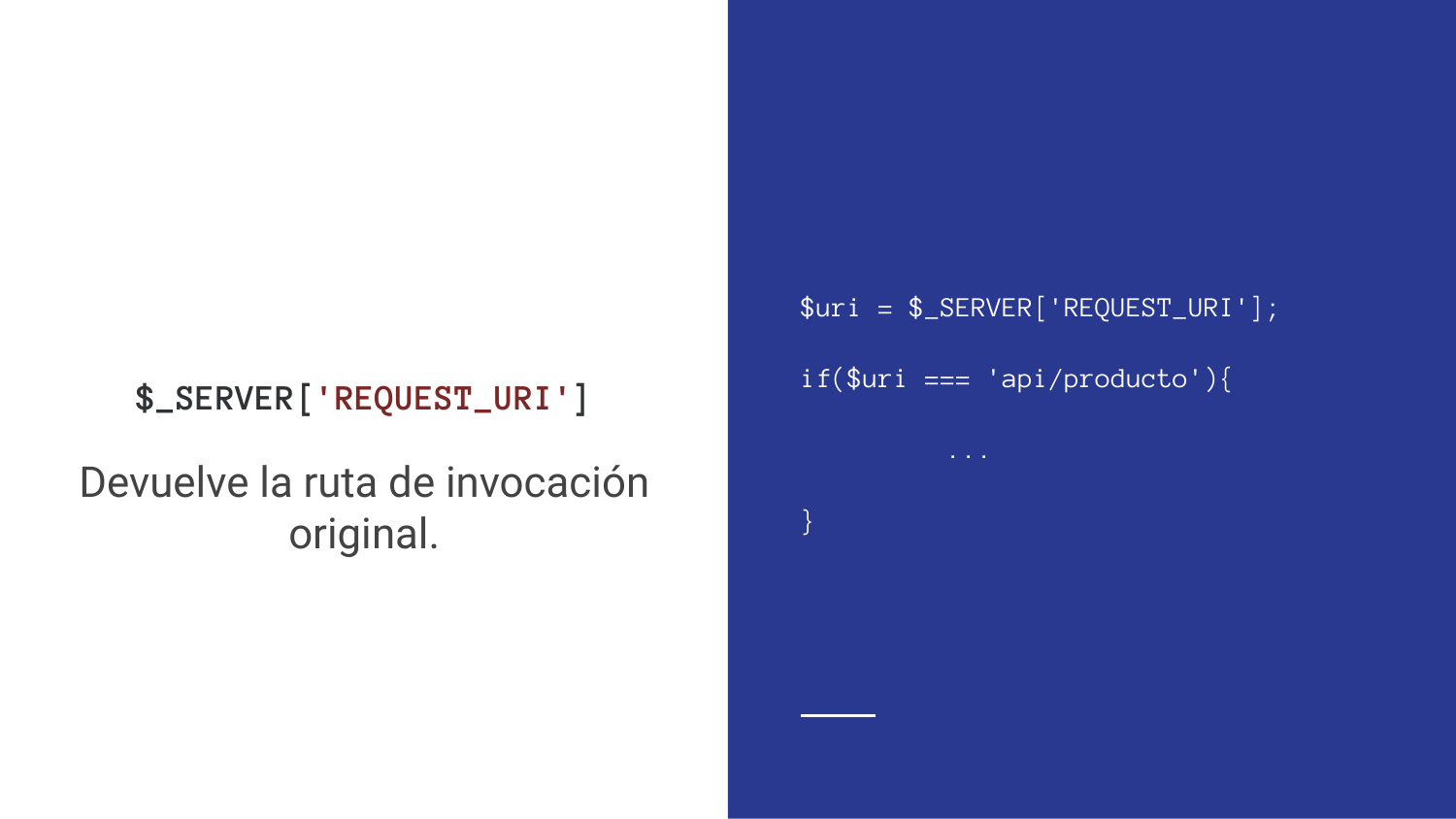

$uri = $_SERVER['REQUEST_URI'];
if($uri === 'api/producto'){
	...
}
# $_SERVER['REQUEST_URI']
Devuelve la ruta de invocación original.